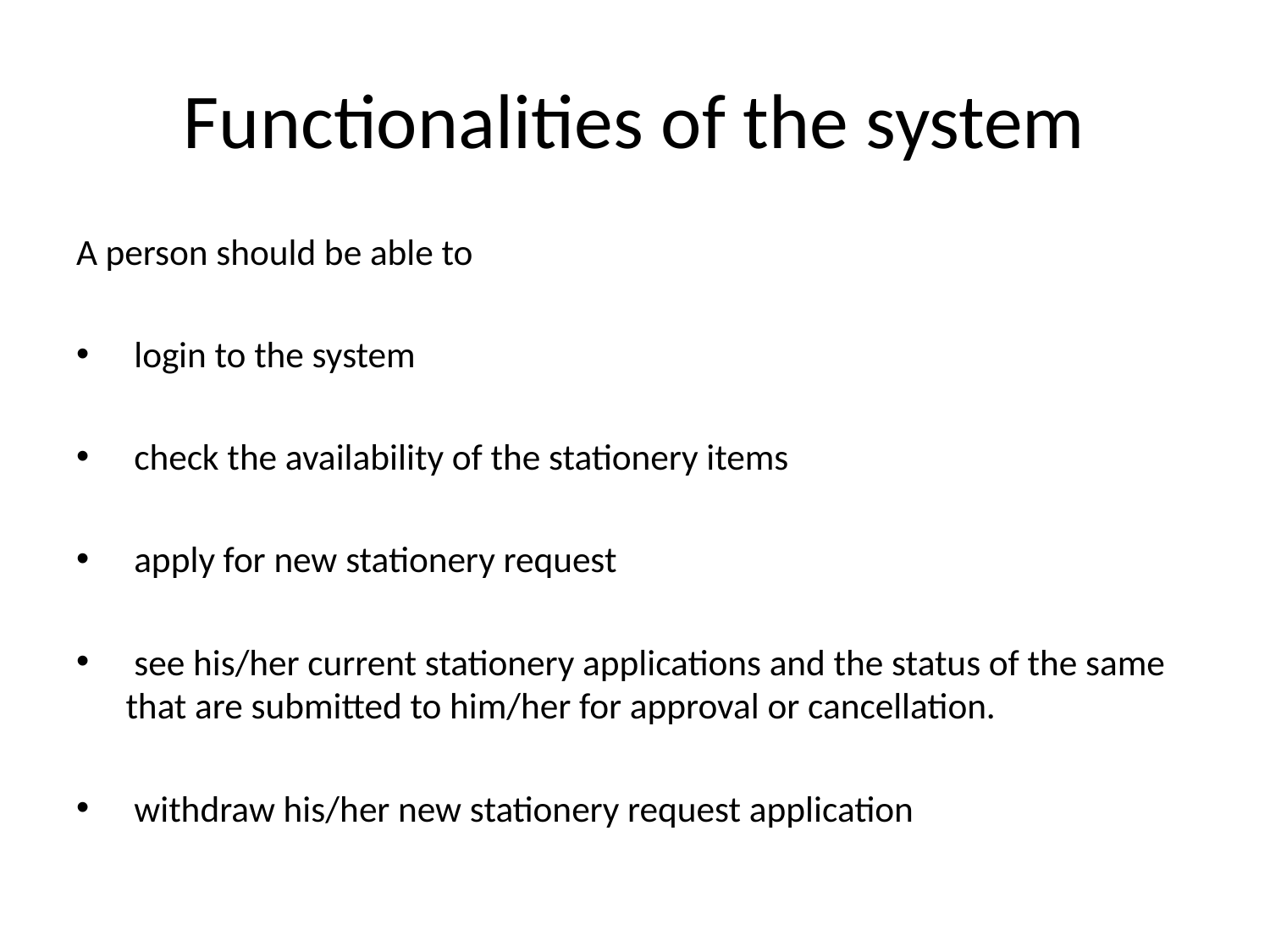

# Functionalities of the system
A person should be able to

 login to the system

 check the availability of the stationery items

 apply for new stationery request

 see his/her current stationery applications and the status of the same that are submitted to him/her for approval or cancellation.

 withdraw his/her new stationery request application